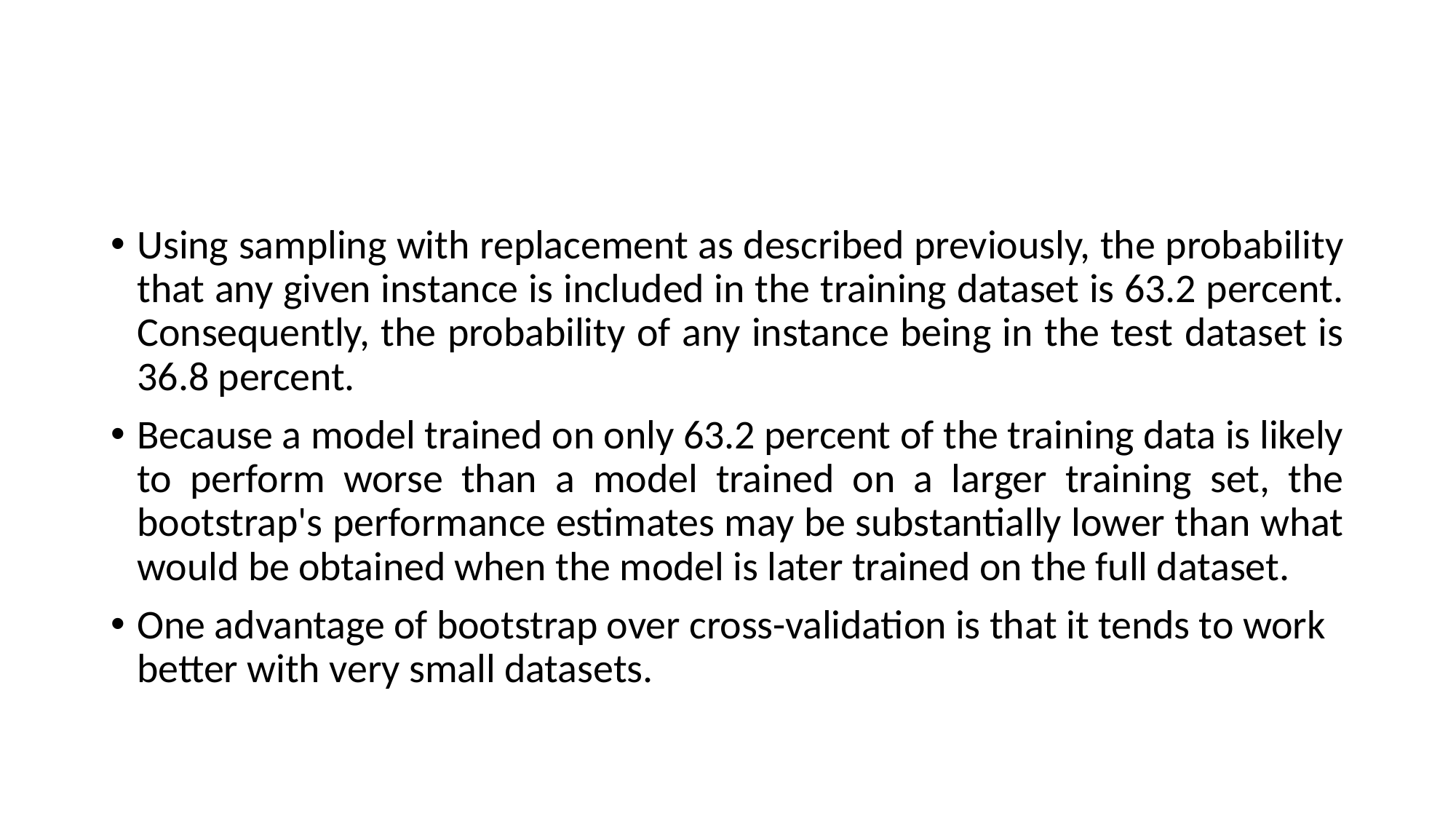

#
Using sampling with replacement as described previously, the probability that any given instance is included in the training dataset is 63.2 percent. Consequently, the probability of any instance being in the test dataset is 36.8 percent.
Because a model trained on only 63.2 percent of the training data is likely to perform worse than a model trained on a larger training set, the bootstrap's performance estimates may be substantially lower than what would be obtained when the model is later trained on the full dataset.
One advantage of bootstrap over cross-validation is that it tends to work better with very small datasets.